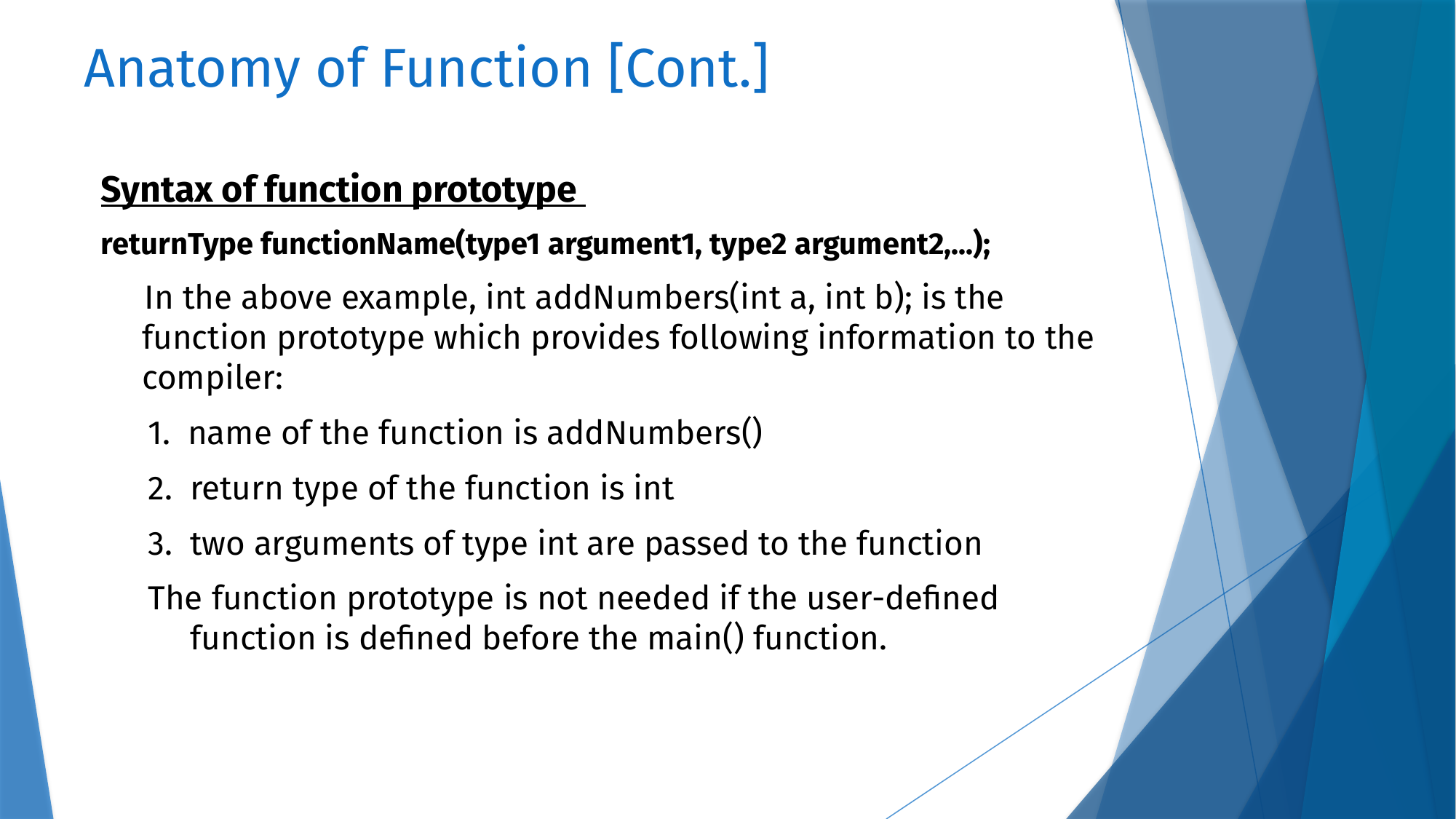

# Anatomy of Function [Cont.]
Syntax of function prototype
returnType functionName(type1 argument1, type2 argument2,...);
     In the above example, int addNumbers(int a, int b); is the function prototype which provides following information to the compiler:
1.  name of the function is addNumbers()
2.  return type of the function is int
3.  two arguments of type int are passed to the function
The function prototype is not needed if the user-defined function is defined before the main() function.